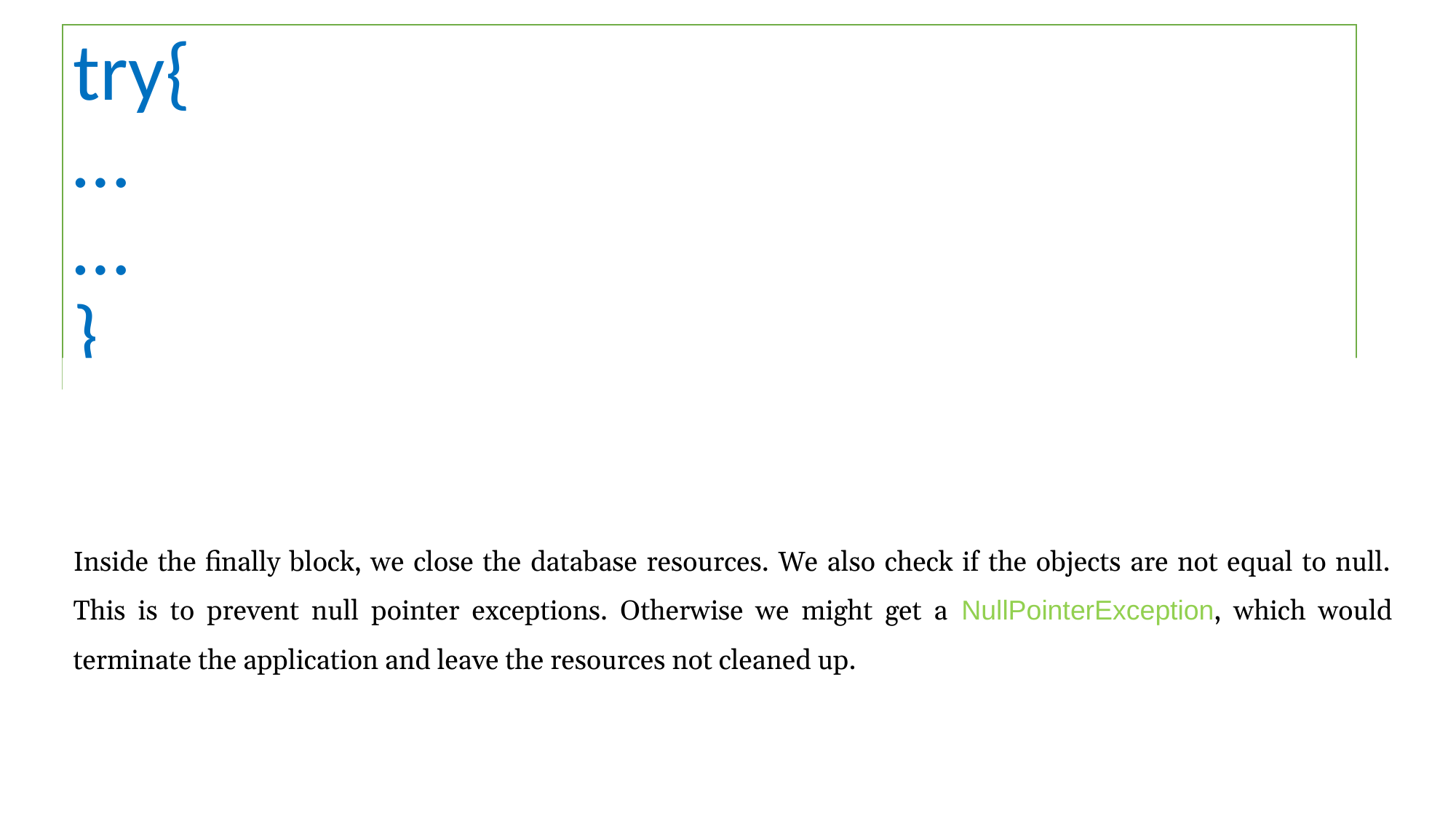

# try{ … … }
Inside the finally block, we close the database resources. We also check if the objects are not equal to null. This is to prevent null pointer exceptions. Otherwise we might get a NullPointerException, which would terminate the application and leave the resources not cleaned up.